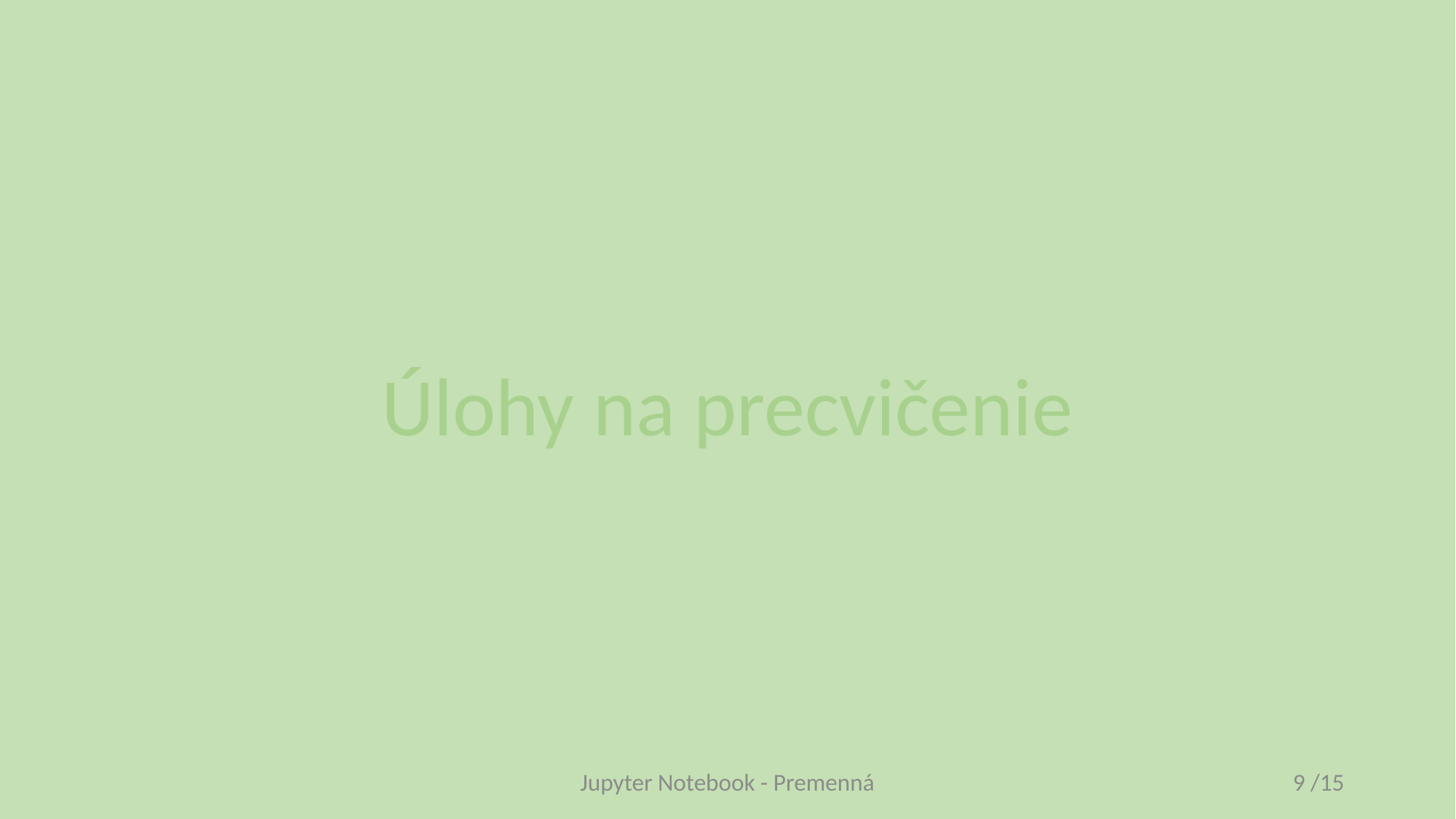

# Úlohy na precvičenie
Jupyter Notebook - Premenná
9 /15